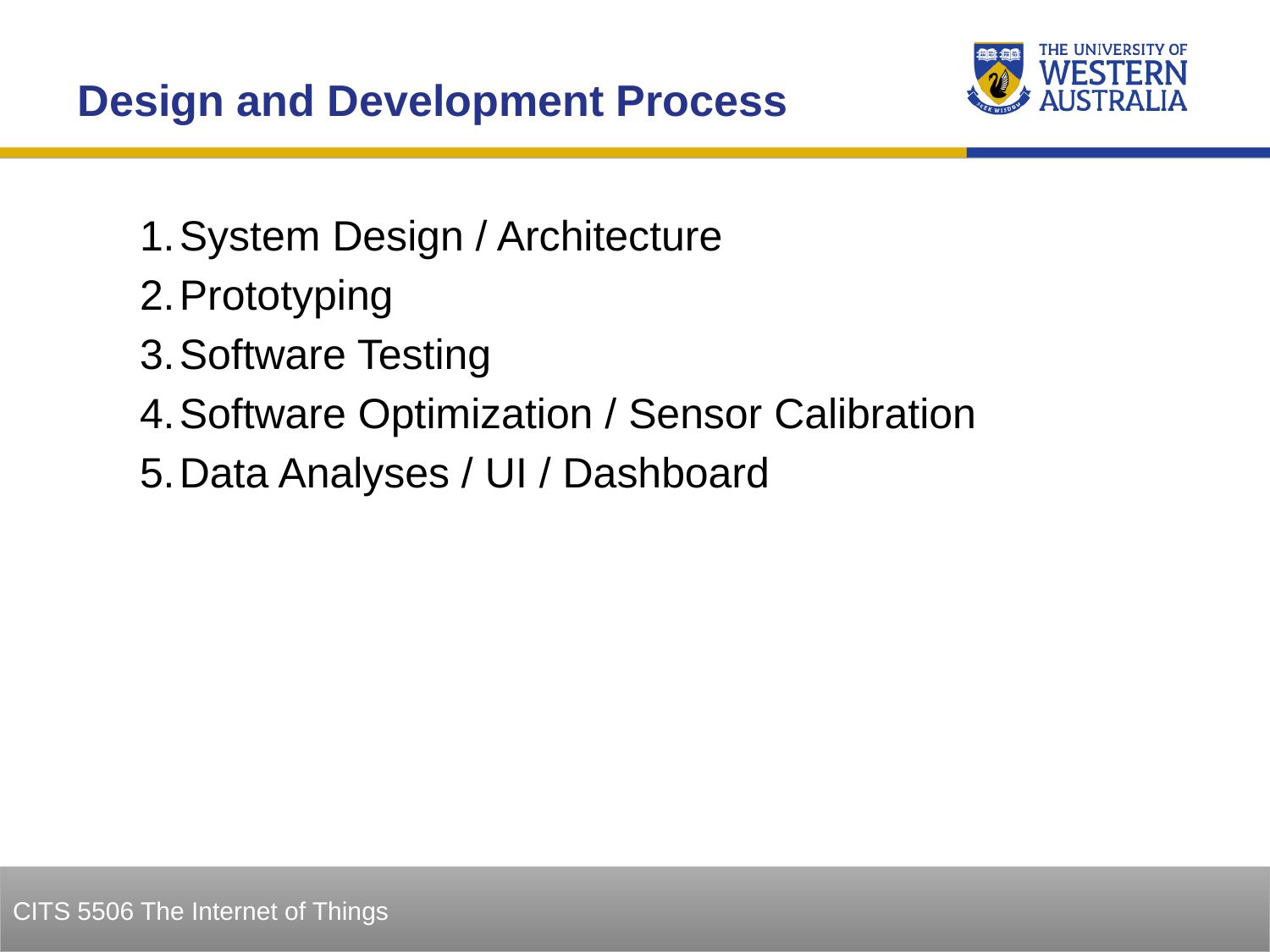

Design and Development Process
System Design / Architecture
Prototyping
Software Testing
Software Optimization / Sensor Calibration
Data Analyses / UI / Dashboard

15